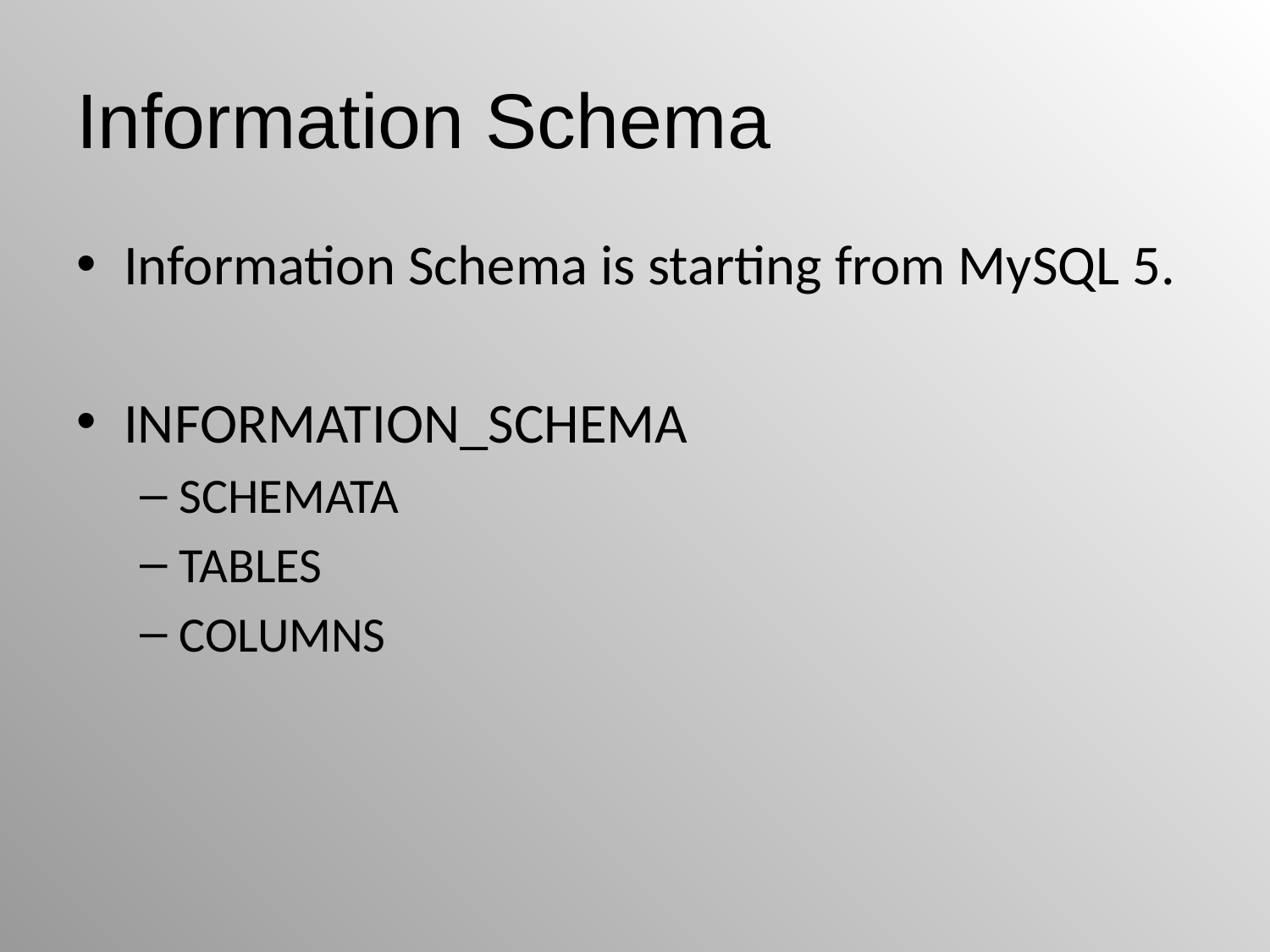

# Information Schema
Information Schema is starting from MySQL 5.

INFORMATION_SCHEMA
SCHEMATA
TABLES
COLUMNS